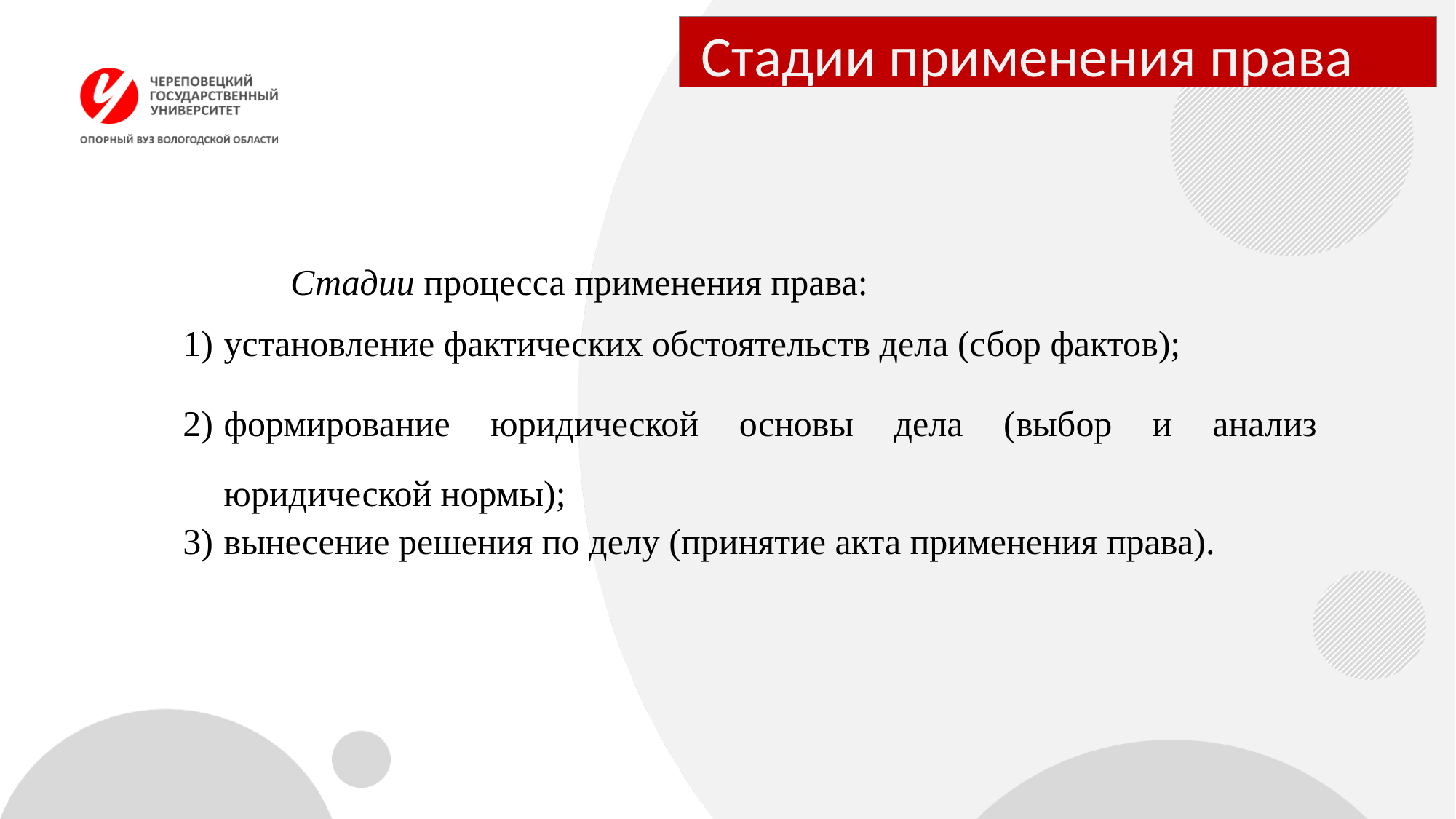

# Стадии применения права
Стадии процесса применения права:
установление фактических обстоятельств дела (сбор фактов);
формирование юридической основы дела (выбор и анализ юридической нормы);
вынесение решения по делу (принятие акта применения права).